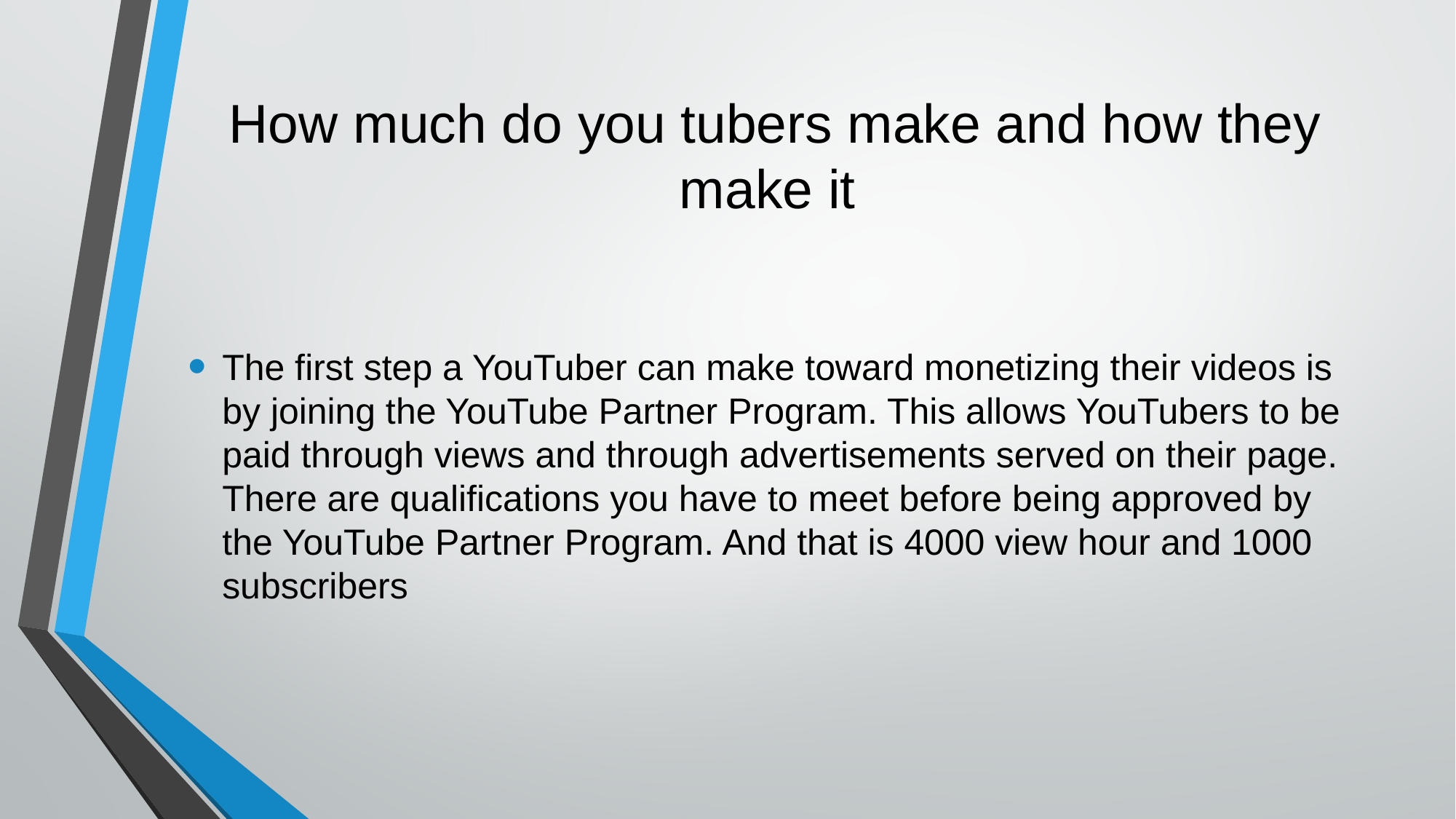

# How much do you tubers make and how they make it
The first step a YouTuber can make toward monetizing their videos is by joining the YouTube Partner Program. This allows YouTubers to be paid through views and through advertisements served on their page. There are qualifications you have to meet before being approved by the YouTube Partner Program. And that is 4000 view hour and 1000 subscribers